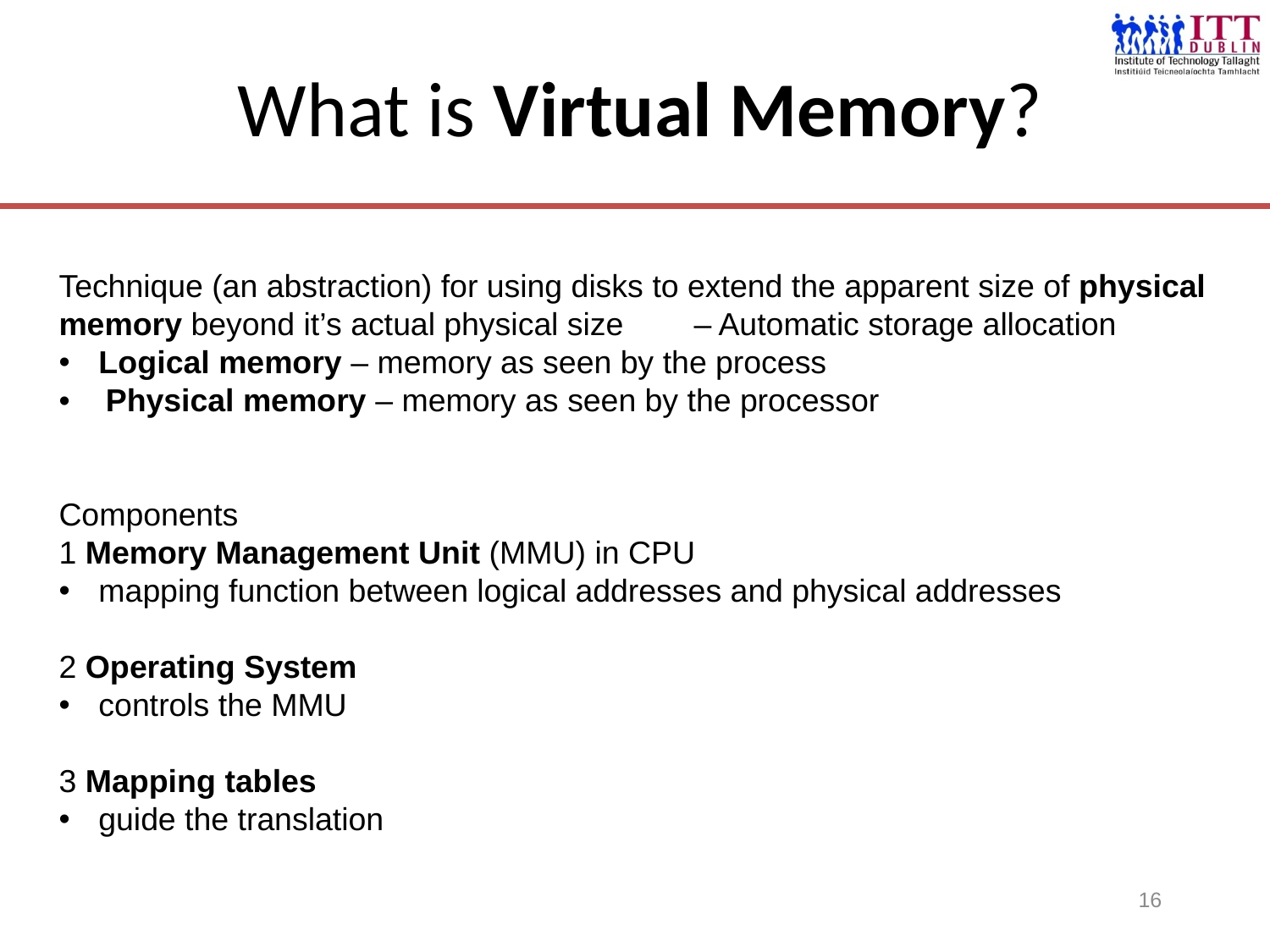

# What is Virtual Memory?
Technique (an abstraction) for using disks to extend the apparent size of physical memory beyond it’s actual physical size 	– Automatic storage allocation
Logical memory – memory as seen by the process
•    Physical memory – memory as seen by the processor

Components
1 Memory Management Unit (MMU) in CPU
mapping function between logical addresses and physical addresses

2 Operating System
controls the MMU

3 Mapping tables
guide the translation
16